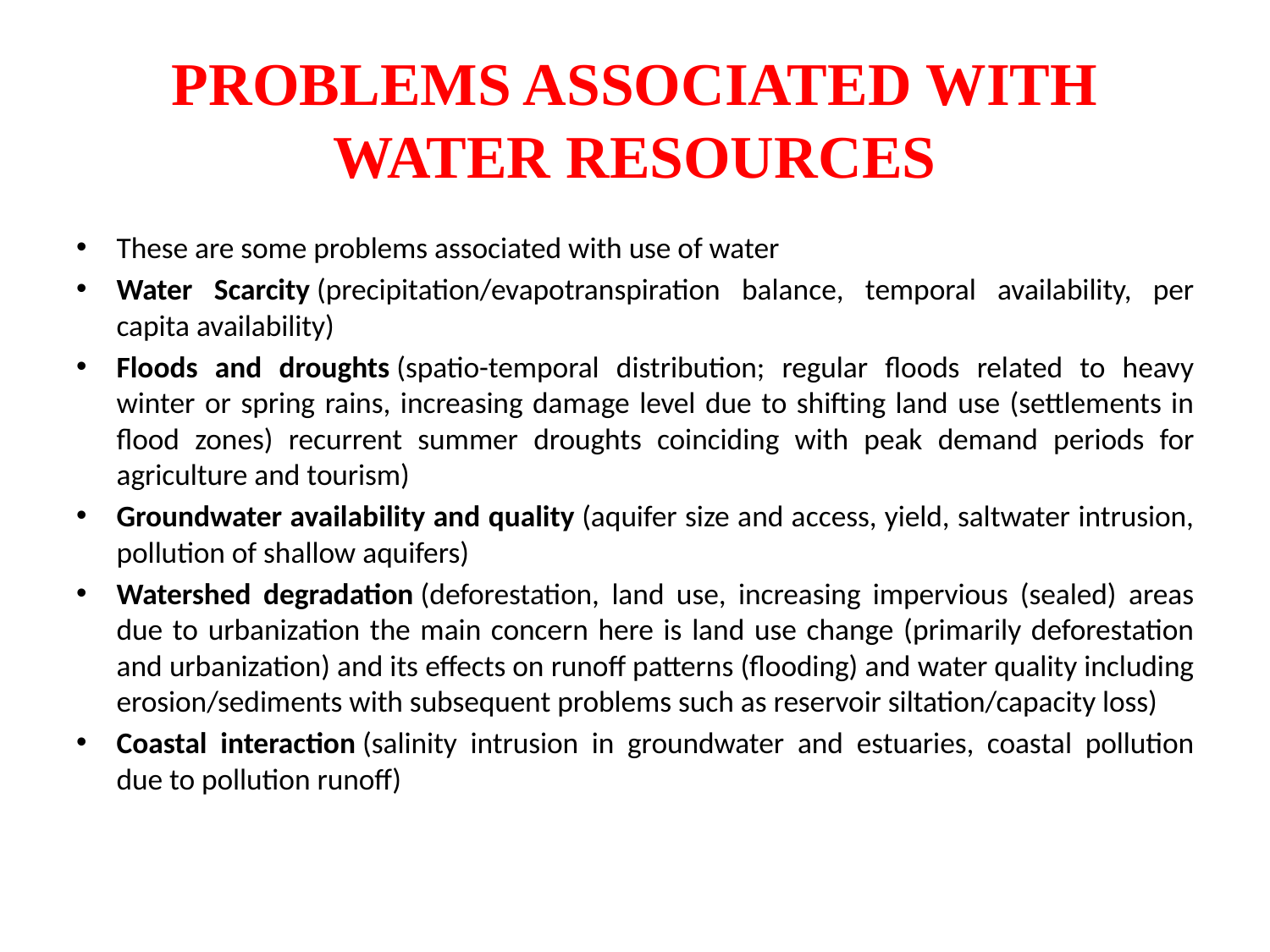

# PROBLEMS ASSOCIATED WITH WATER RESOURCES
These are some problems associated with use of water
Water Scarcity (precipitation/evapotranspiration balance, temporal availability, per capita availability)
Floods and droughts (spatio-temporal distribution; regular floods related to heavy winter or spring rains, increasing damage level due to shifting land use (settlements in flood zones) recurrent summer droughts coinciding with peak demand periods for agriculture and tourism)
Groundwater availability and quality (aquifer size and access, yield, saltwater intrusion, pollution of shallow aquifers)
Watershed degradation (deforestation, land use, increasing impervious (sealed) areas due to urbanization the main concern here is land use change (primarily deforestation and urbanization) and its effects on runoff patterns (flooding) and water quality including erosion/sediments with subsequent problems such as reservoir siltation/capacity loss)
Coastal interaction (salinity intrusion in groundwater and estuaries, coastal pollution due to pollution runoff)